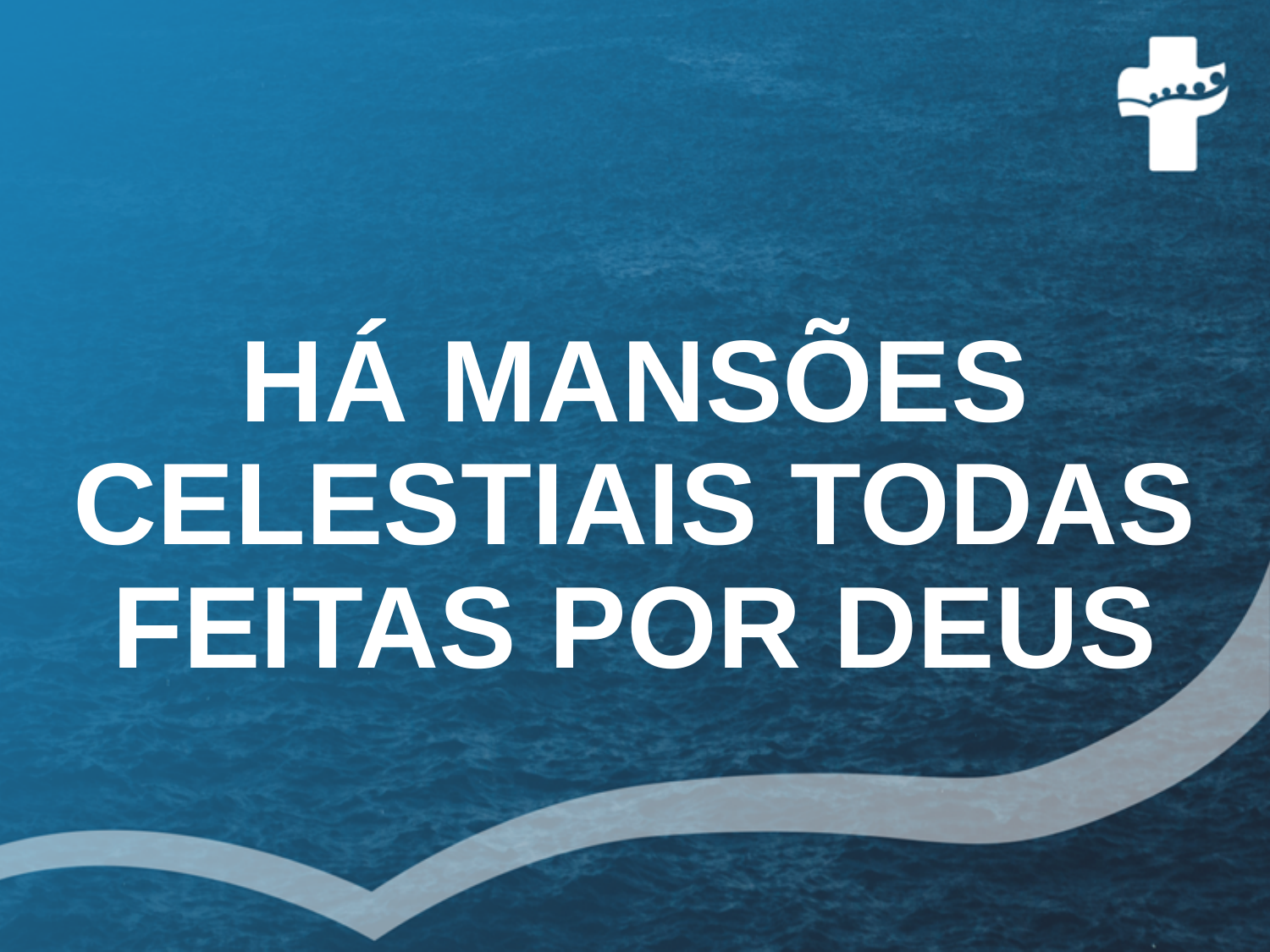

HÁ MANSÕES CELESTIAIS TODAS FEITAS POR DEUS